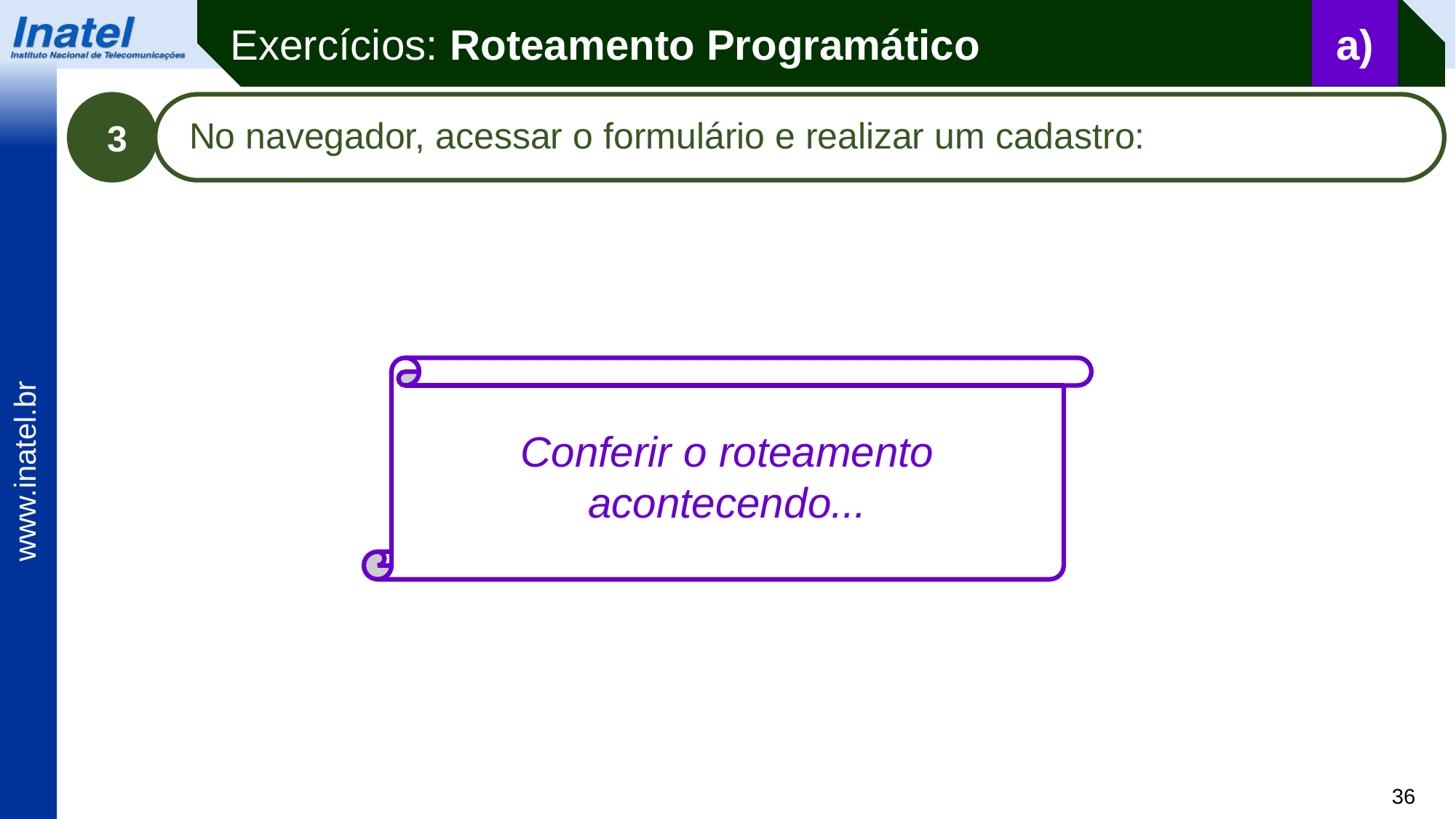

Exercícios: Roteamento Programático
a)
3
No navegador, acessar o formulário e realizar um cadastro:
Conferir o roteamento acontecendo...